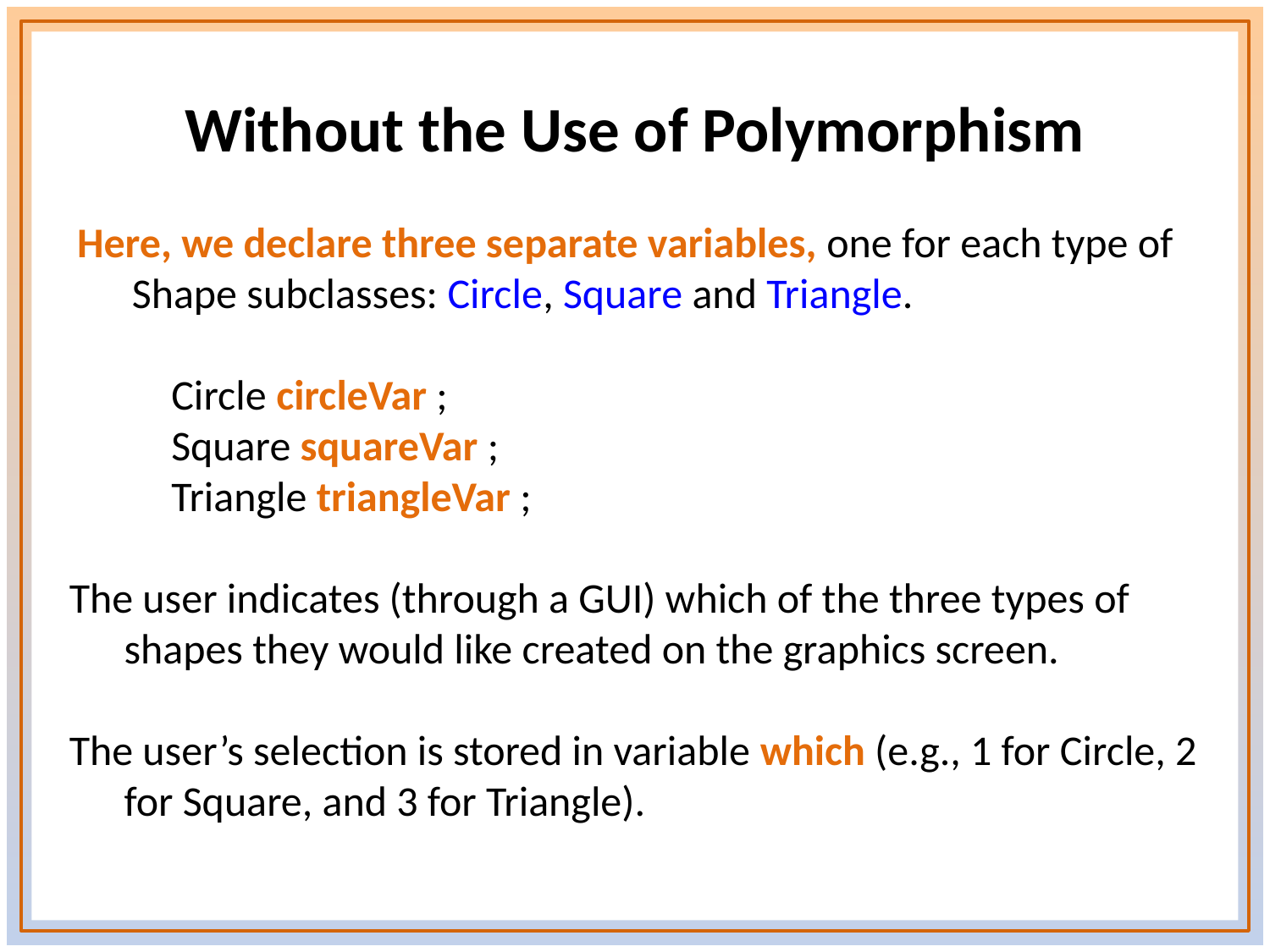

Without the Use of Polymorphism

Here, we declare three separate variables, one for each type of Shape subclasses: Circle, Square and Triangle.

	Circle circleVar ;
	Square squareVar ;
	Triangle triangleVar ;

The user indicates (through a GUI) which of the three types of shapes they would like created on the graphics screen.

The user’s selection is stored in variable which (e.g., 1 for Circle, 2 for Square, and 3 for Triangle).

34